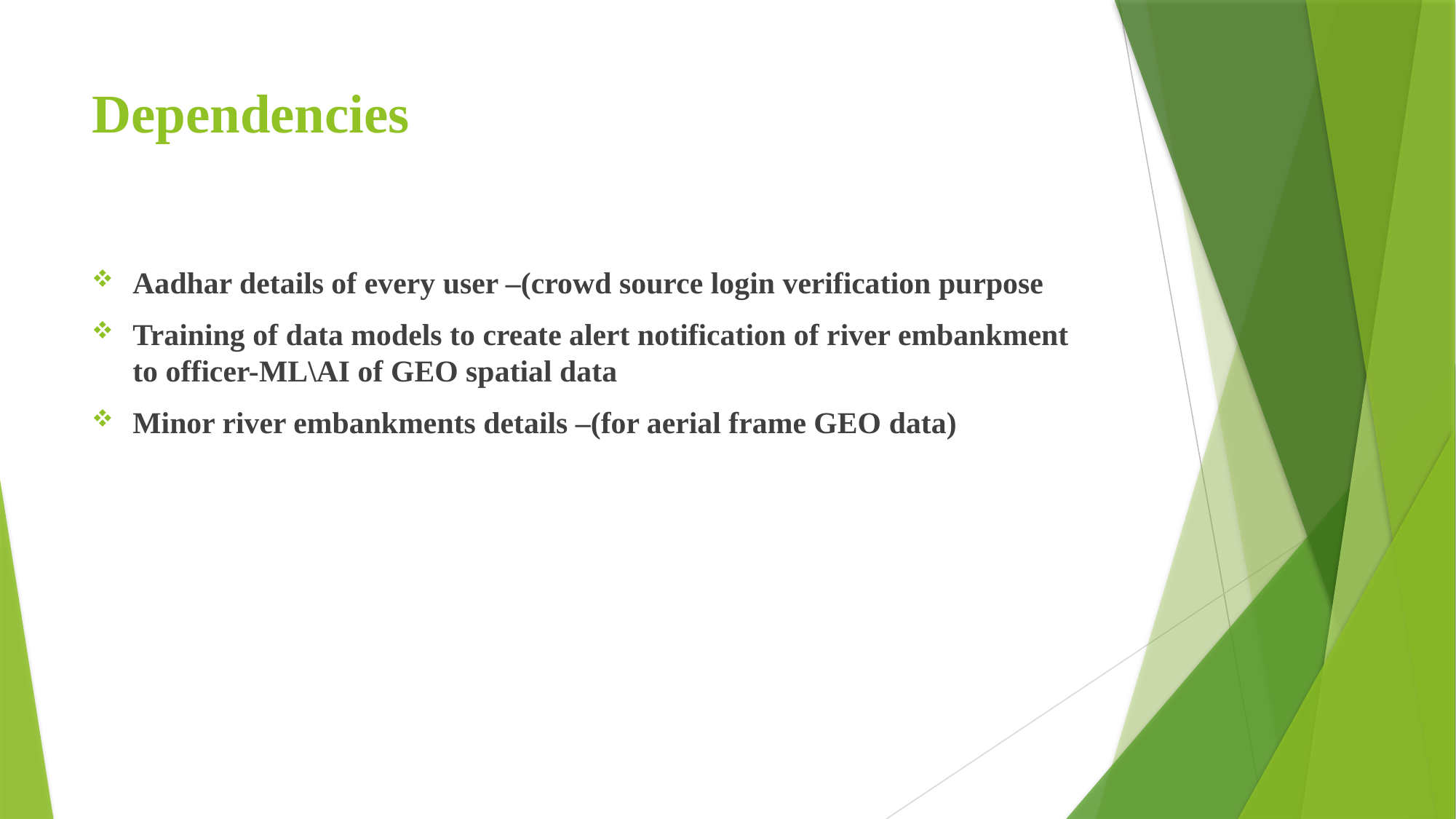

# Dependencies
Aadhar details of every user –(crowd source login verification purpose
Training of data models to create alert notification of river embankment to officer-ML\AI of GEO spatial data
Minor river embankments details –(for aerial frame GEO data)